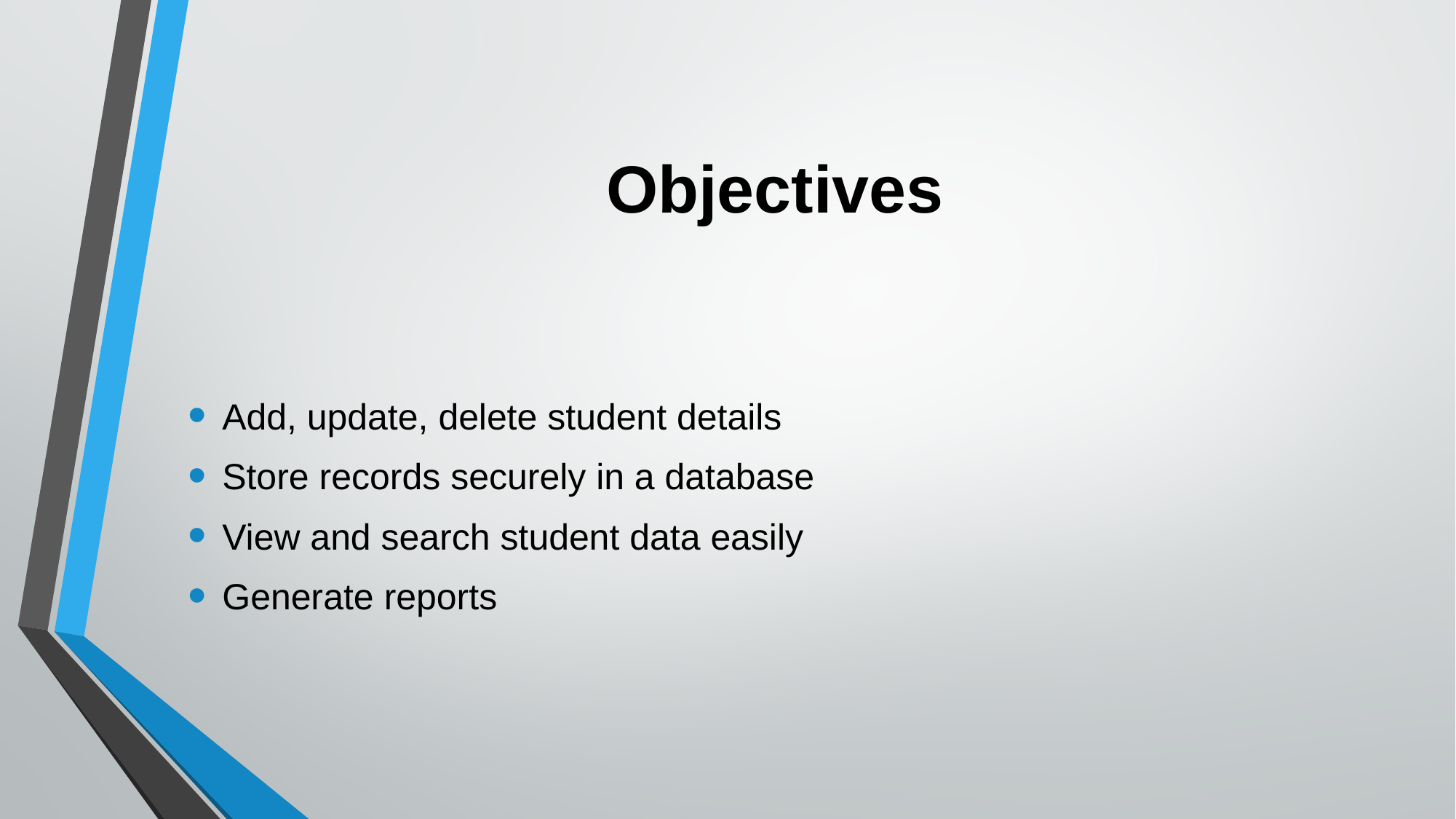

# Objectives
Add, update, delete student details
Store records securely in a database
View and search student data easily
Generate reports